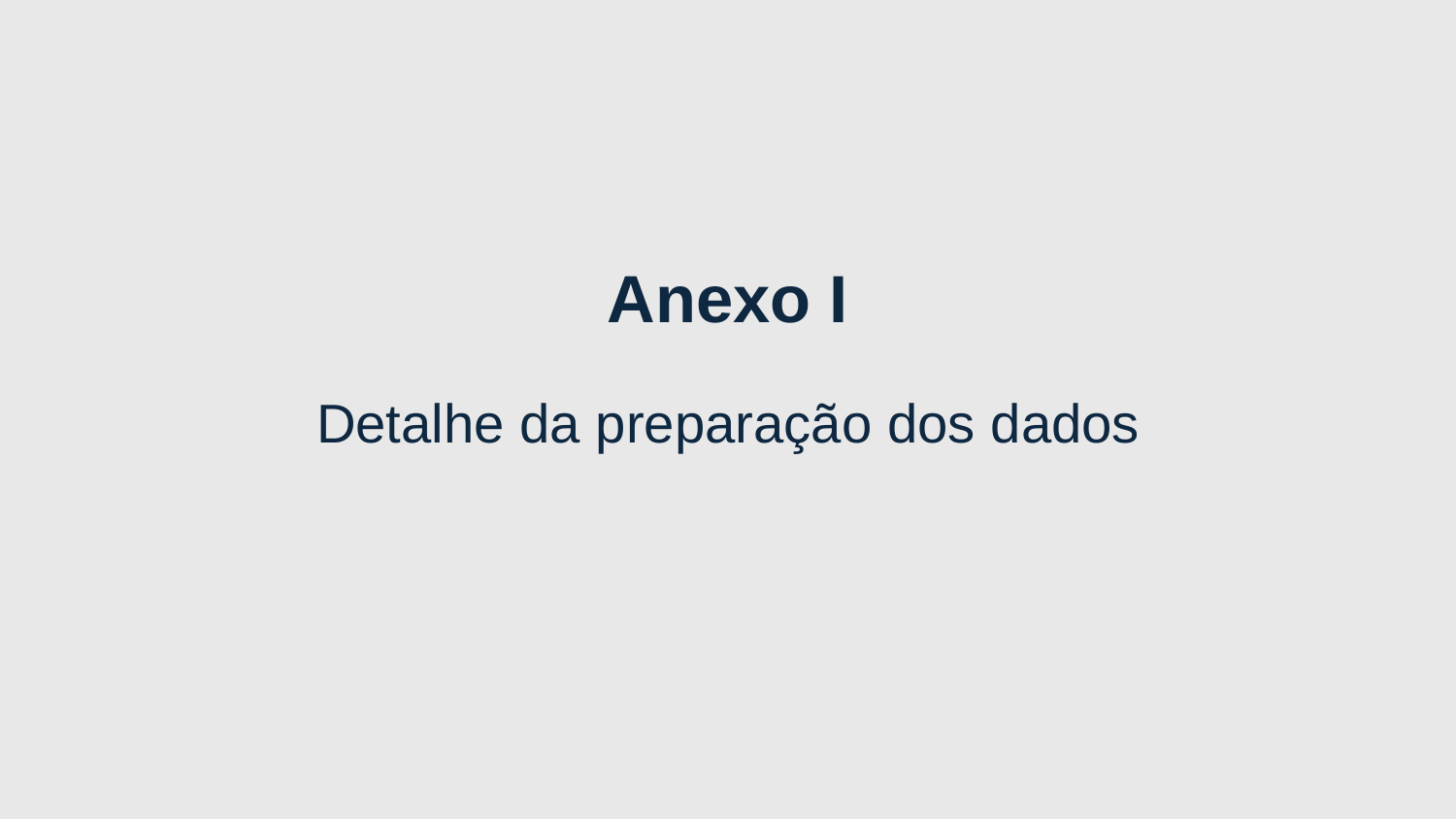

# Anexo I Detalhe da preparação dos dados